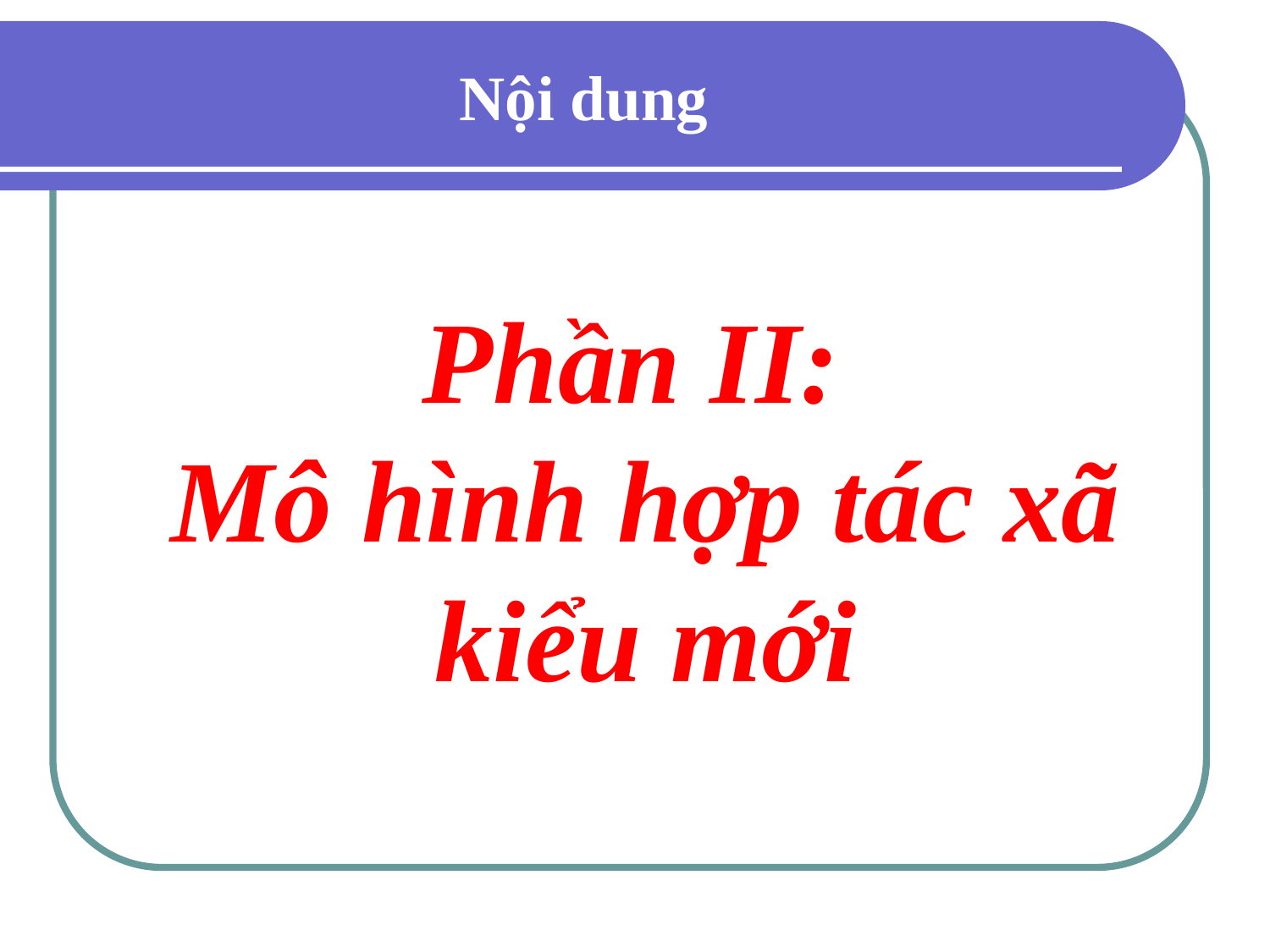

# Nội dung
Phần II:
Mô hình hợp tác xã kiểu mới